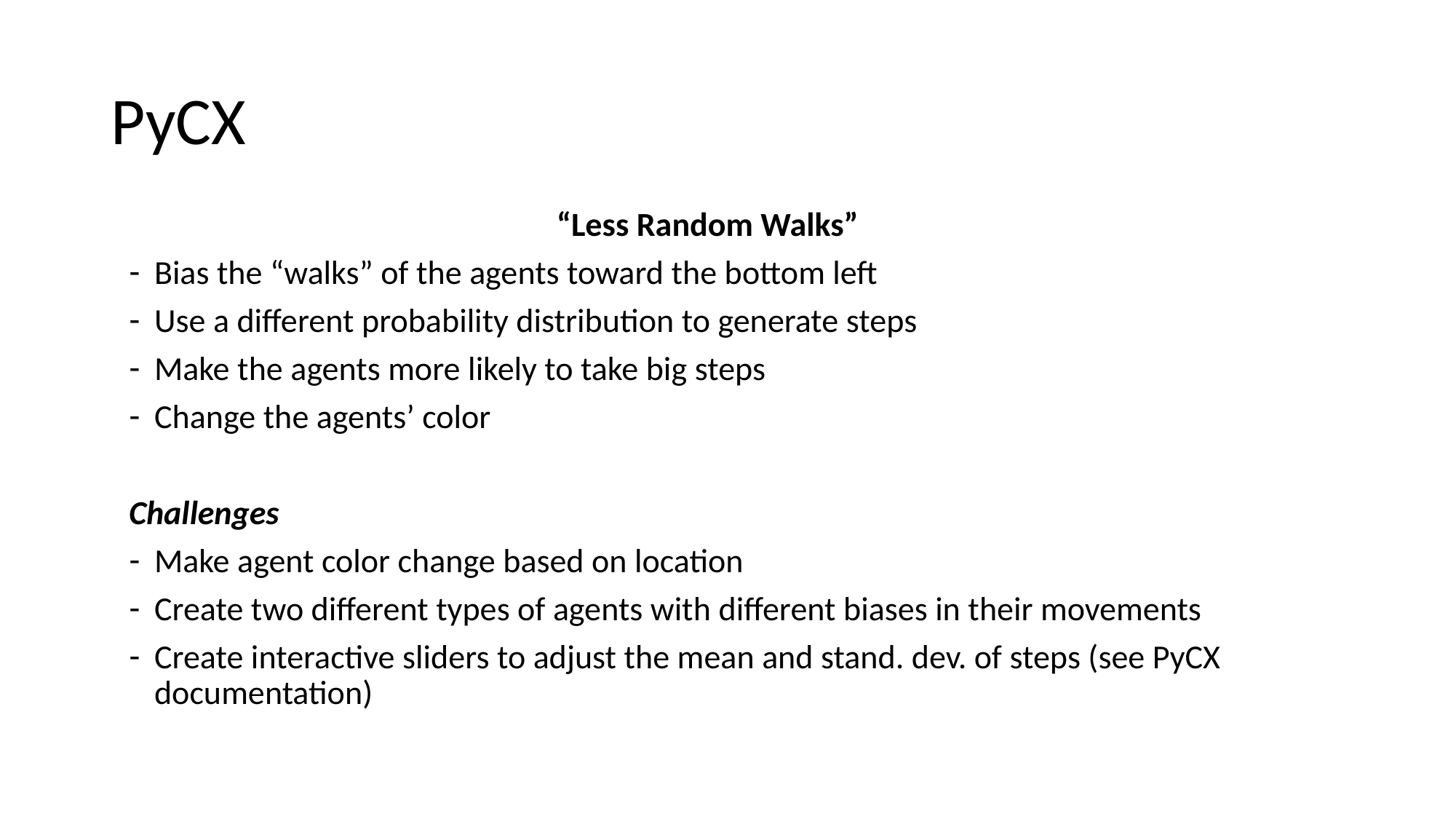

# PyCX
“Less Random Walks”
Bias the “walks” of the agents toward the bottom left
Use a different probability distribution to generate steps
Make the agents more likely to take big steps
Change the agents’ color

Challenges
Make agent color change based on location
Create two different types of agents with different biases in their movements
Create interactive sliders to adjust the mean and stand. dev. of steps (see PyCX documentation)